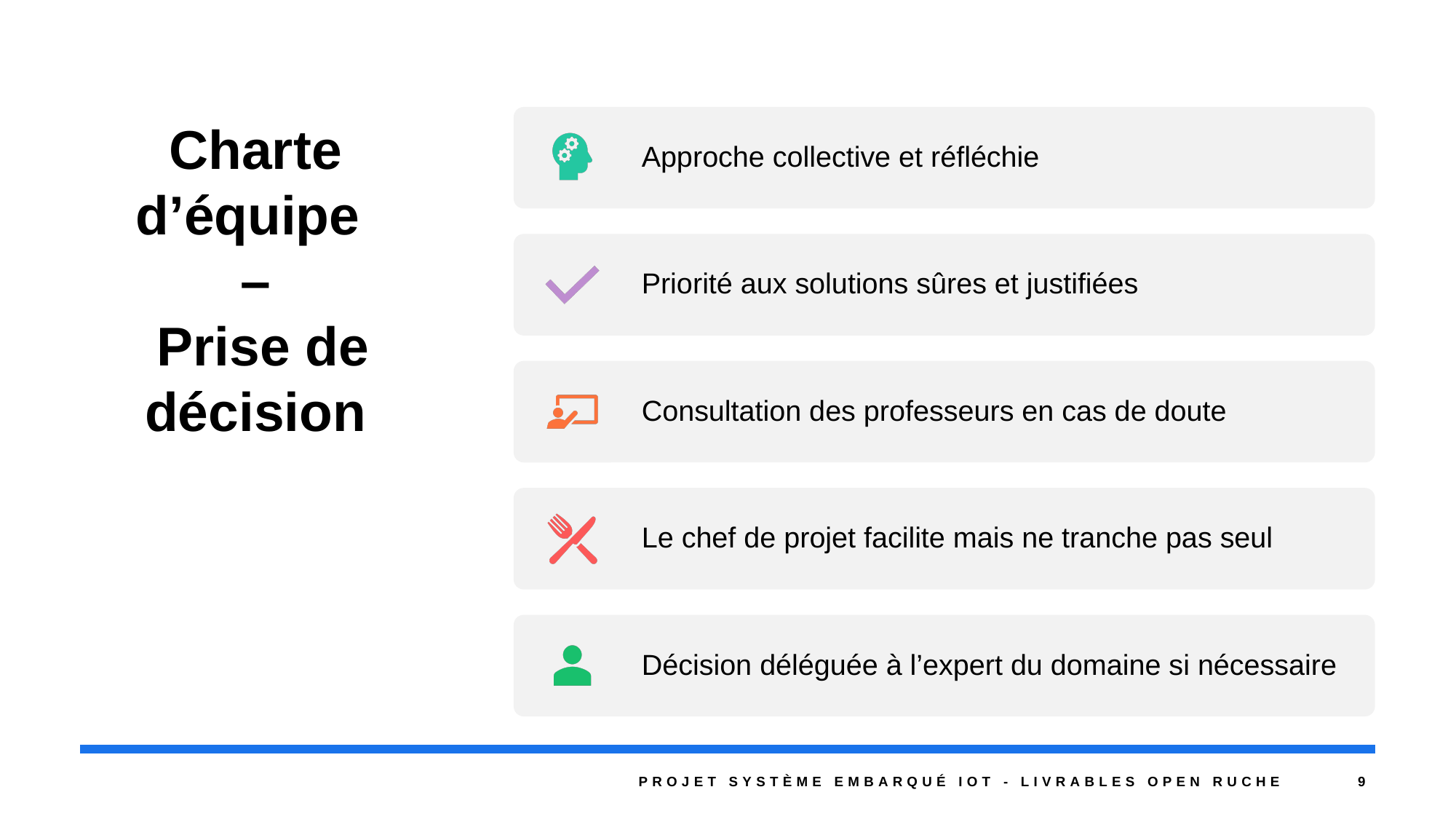

Approche collective et réfléchie
Priorité aux solutions sûres et justifiées
Consultation des professeurs en cas de doute
Le chef de projet facilite mais ne tranche pas seul
Décision déléguée à l’expert du domaine si nécessaire
# Charte d’équipe – Prise de décision
Projet Système Embarqué IoT - Livrables Open Ruche
9